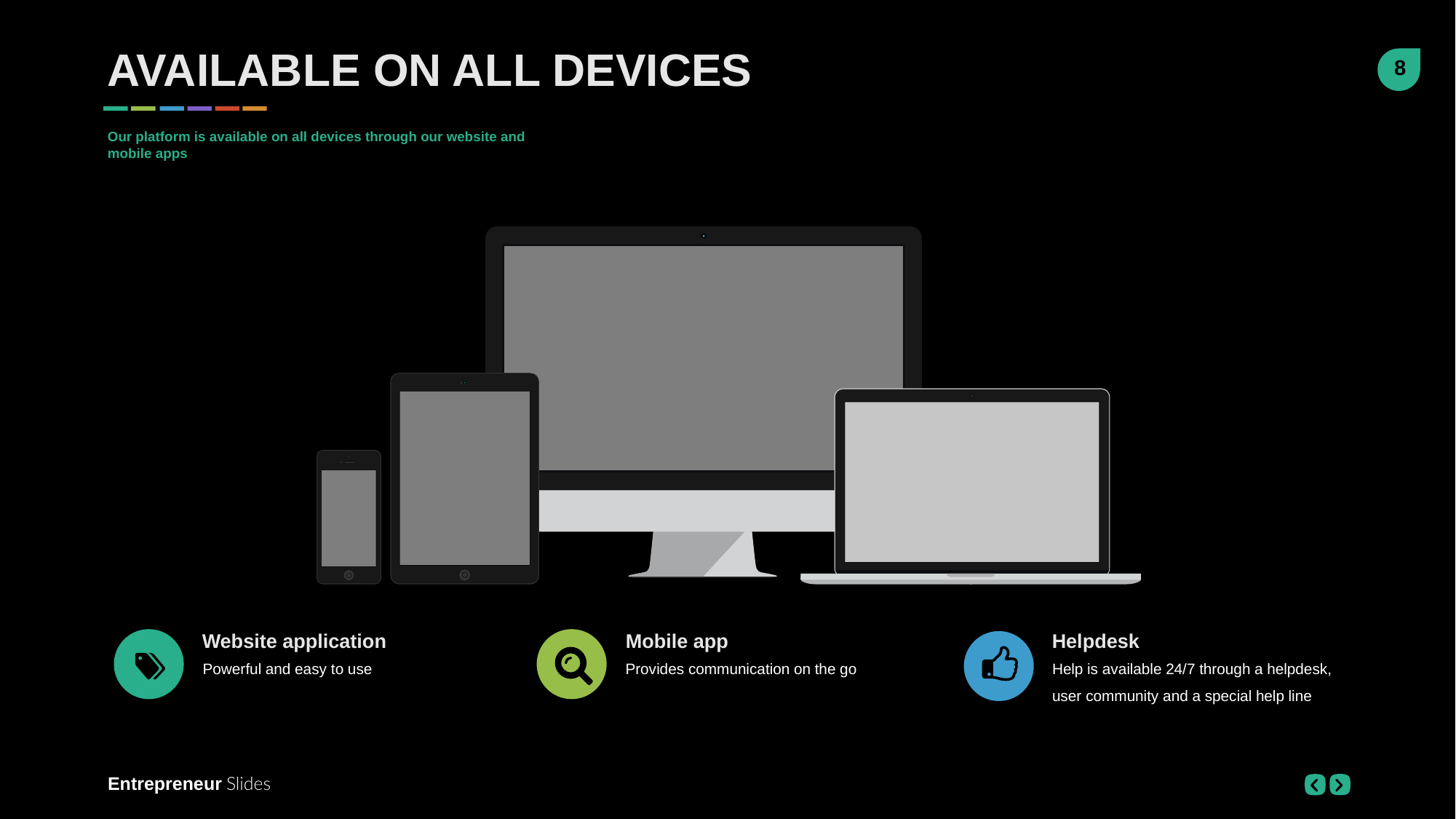

AVAILABLE ON ALL DEVICES

Our platform is available on all devices through our website and mobile apps

Website application

Powerful and easy to use

Mobile app

Provides communication on the go

Helpdesk

Help is available 24/7 through a helpdesk, user community and a special help line